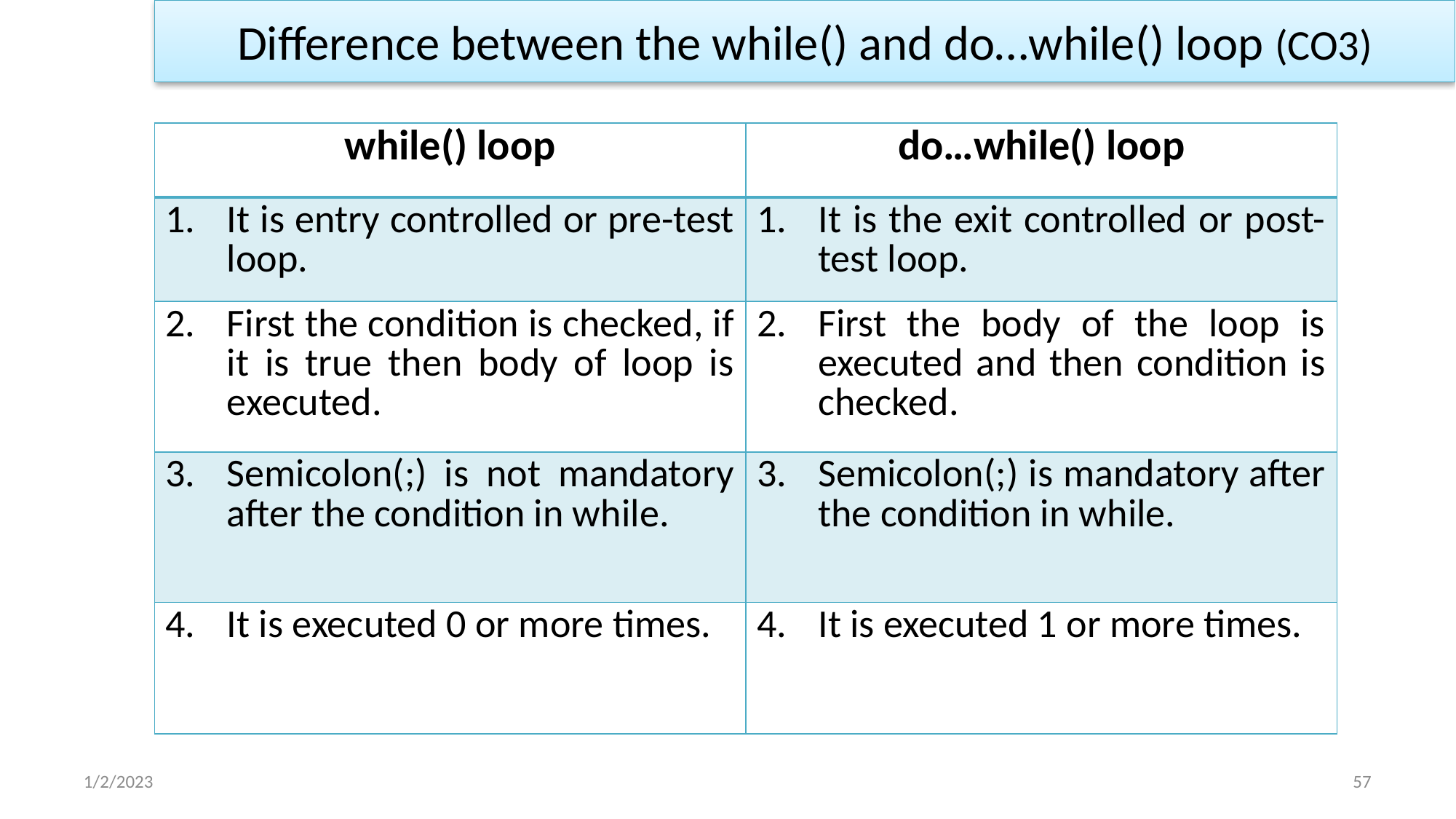

Difference between the while() and do…while() loop (CO3)
| while() loop | do…while() loop |
| --- | --- |
| It is entry controlled or pre-test loop. | It is the exit controlled or post-test loop. |
| First the condition is checked, if it is true then body of loop is executed. | First the body of the loop is executed and then condition is checked. |
| Semicolon(;) is not mandatory after the condition in while. | Semicolon(;) is mandatory after the condition in while. |
| It is executed 0 or more times. | It is executed 1 or more times. |
1/2/2023
57